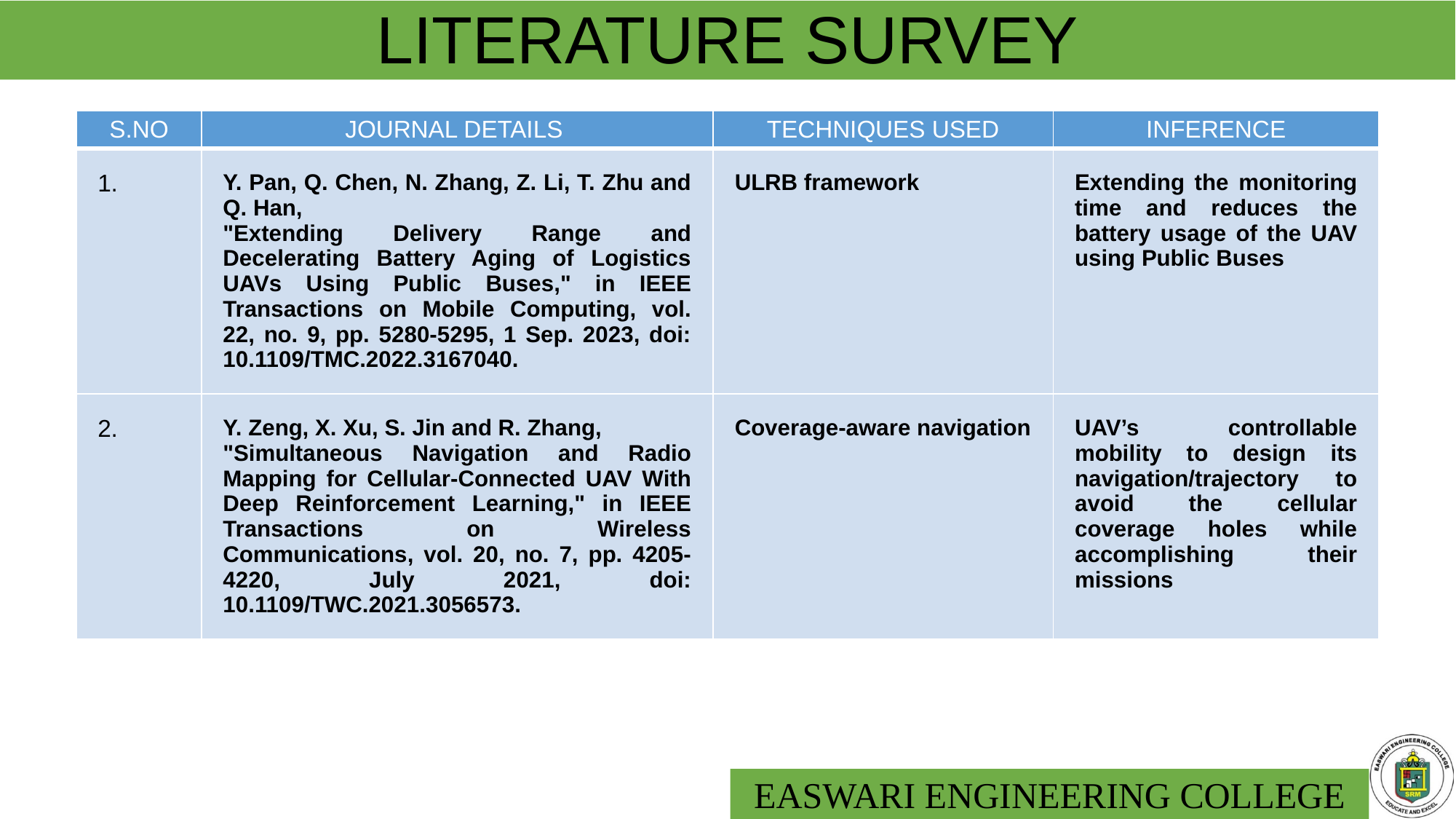

# LITERATURE SURVEY
| S.NO | JOURNAL DETAILS | TECHNIQUES USED | INFERENCE |
| --- | --- | --- | --- |
| 1. | Y. Pan, Q. Chen, N. Zhang, Z. Li, T. Zhu and Q. Han, "Extending Delivery Range and Decelerating Battery Aging of Logistics UAVs Using Public Buses," in IEEE Transactions on Mobile Computing, vol. 22, no. 9, pp. 5280-5295, 1 Sep. 2023, doi: 10.1109/TMC.2022.3167040. | ULRB framework | Extending the monitoring time and reduces the battery usage of the UAV using Public Buses |
| 2. | Y. Zeng, X. Xu, S. Jin and R. Zhang, "Simultaneous Navigation and Radio Mapping for Cellular-Connected UAV With Deep Reinforcement Learning," in IEEE Transactions on Wireless Communications, vol. 20, no. 7, pp. 4205-4220, July 2021, doi: 10.1109/TWC.2021.3056573. | Coverage-aware navigation | UAV’s controllable mobility to design its navigation/trajectory to avoid the cellular coverage holes while accomplishing their missions |